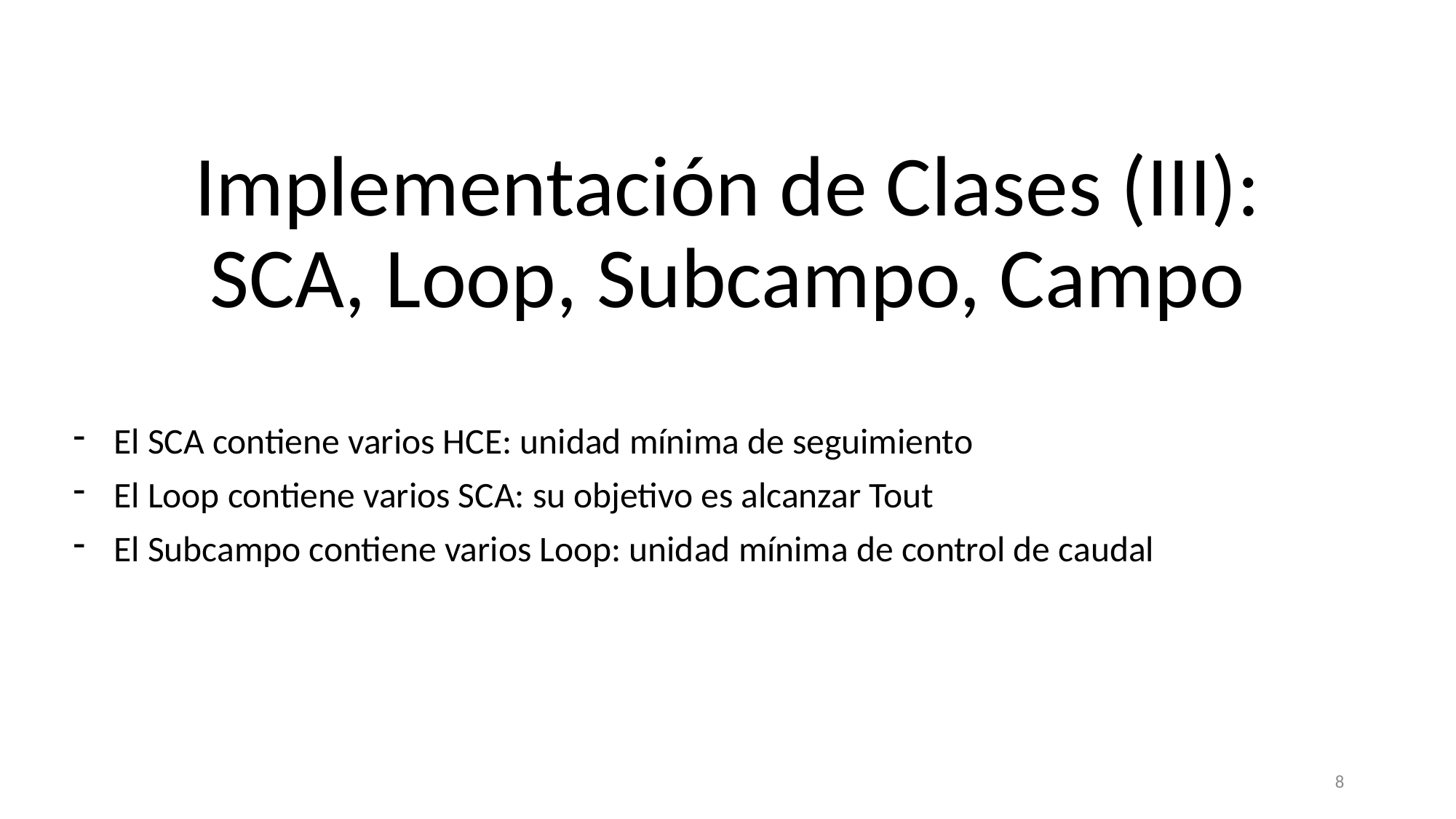

# Implementación de Clases (III): SCA, Loop, Subcampo, Campo
El SCA contiene varios HCE: unidad mínima de seguimiento
El Loop contiene varios SCA: su objetivo es alcanzar Tout
El Subcampo contiene varios Loop: unidad mínima de control de caudal
8